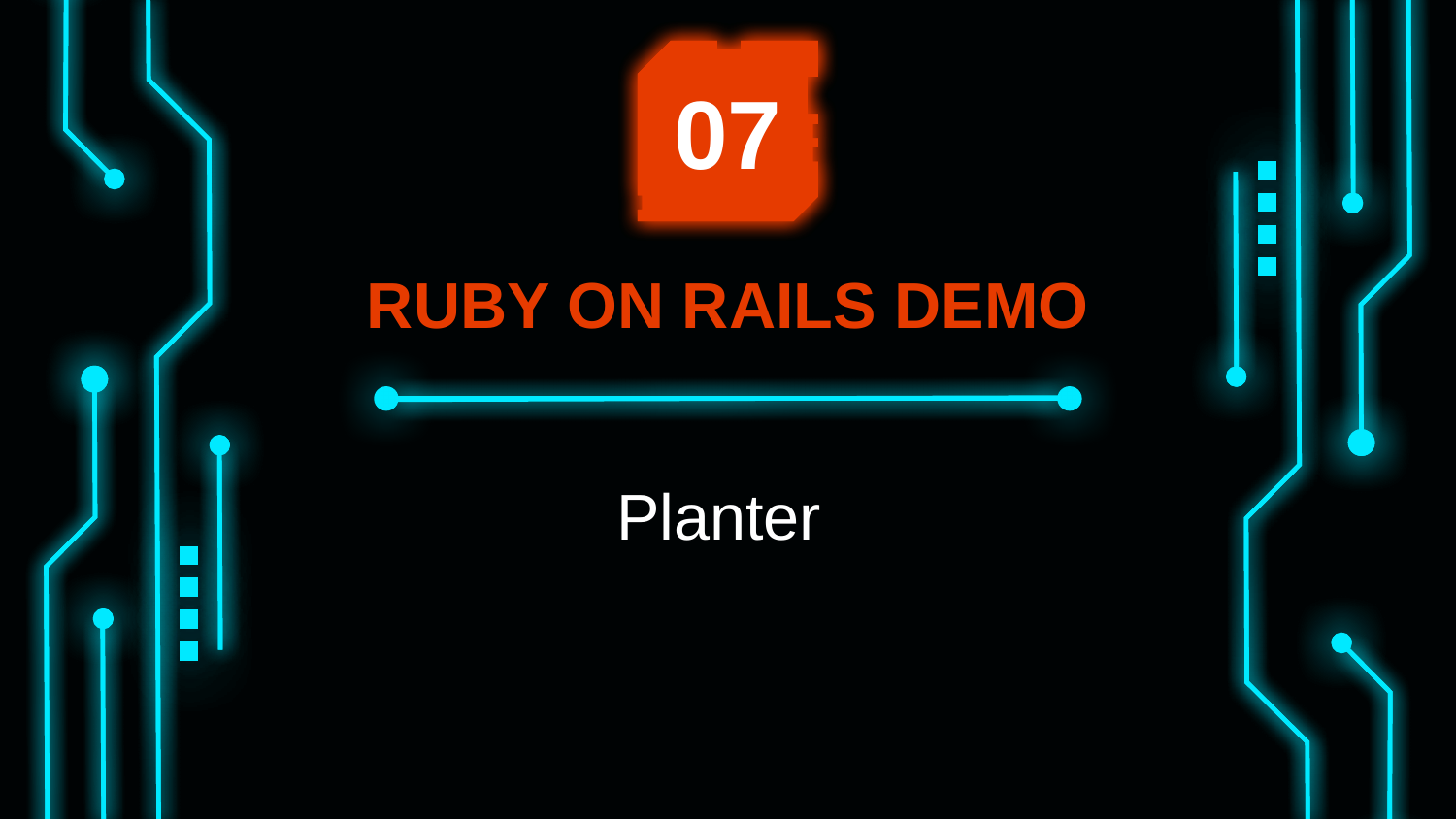

07
# RUBY ON RAILS DEMO

Planter